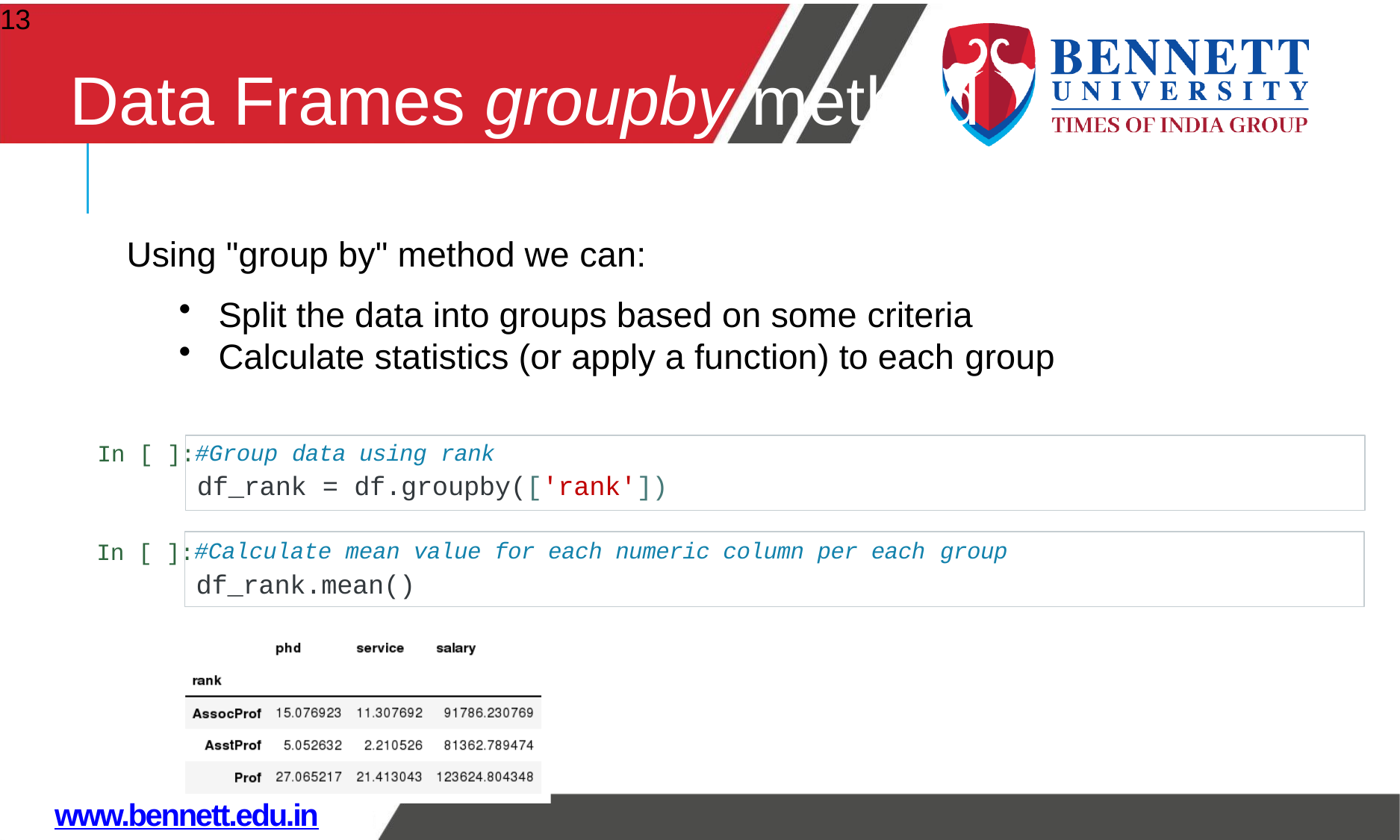

13

# Data Frames groupby method
Using "group by" method we can:
Split the data into groups based on some criteria
Calculate statistics (or apply a function) to each group

In [ ]:#Group data using rank
df_rank = df.groupby(['rank'])

In [ ]:#Calculate mean value for each numeric column per each group
df_rank.mean()

www.bennett.edu.in